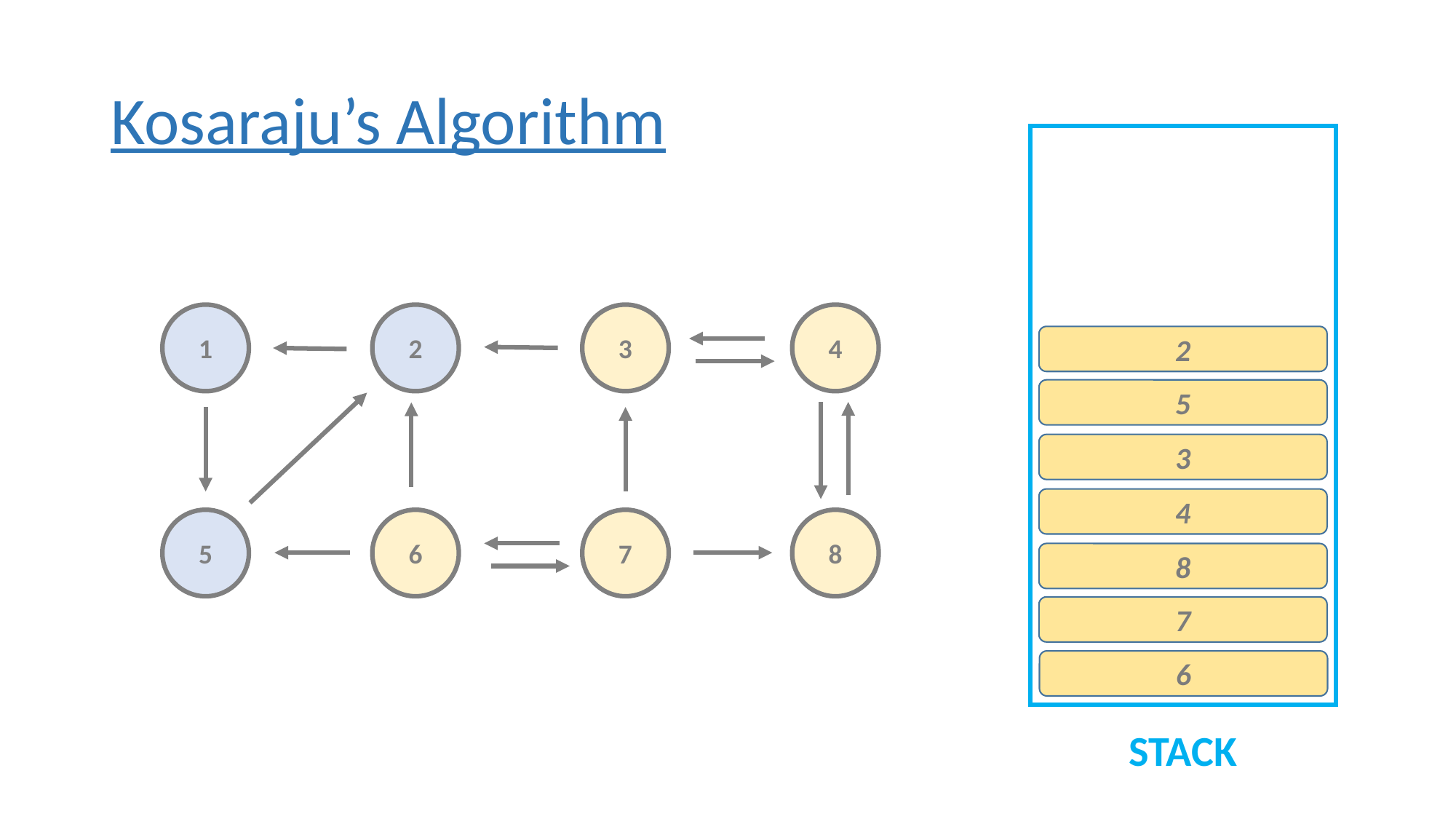

# Kosaraju’s Algorithm

1
2
3
4
2
5
3
4
5
6
7
8
8
7
6
STACK